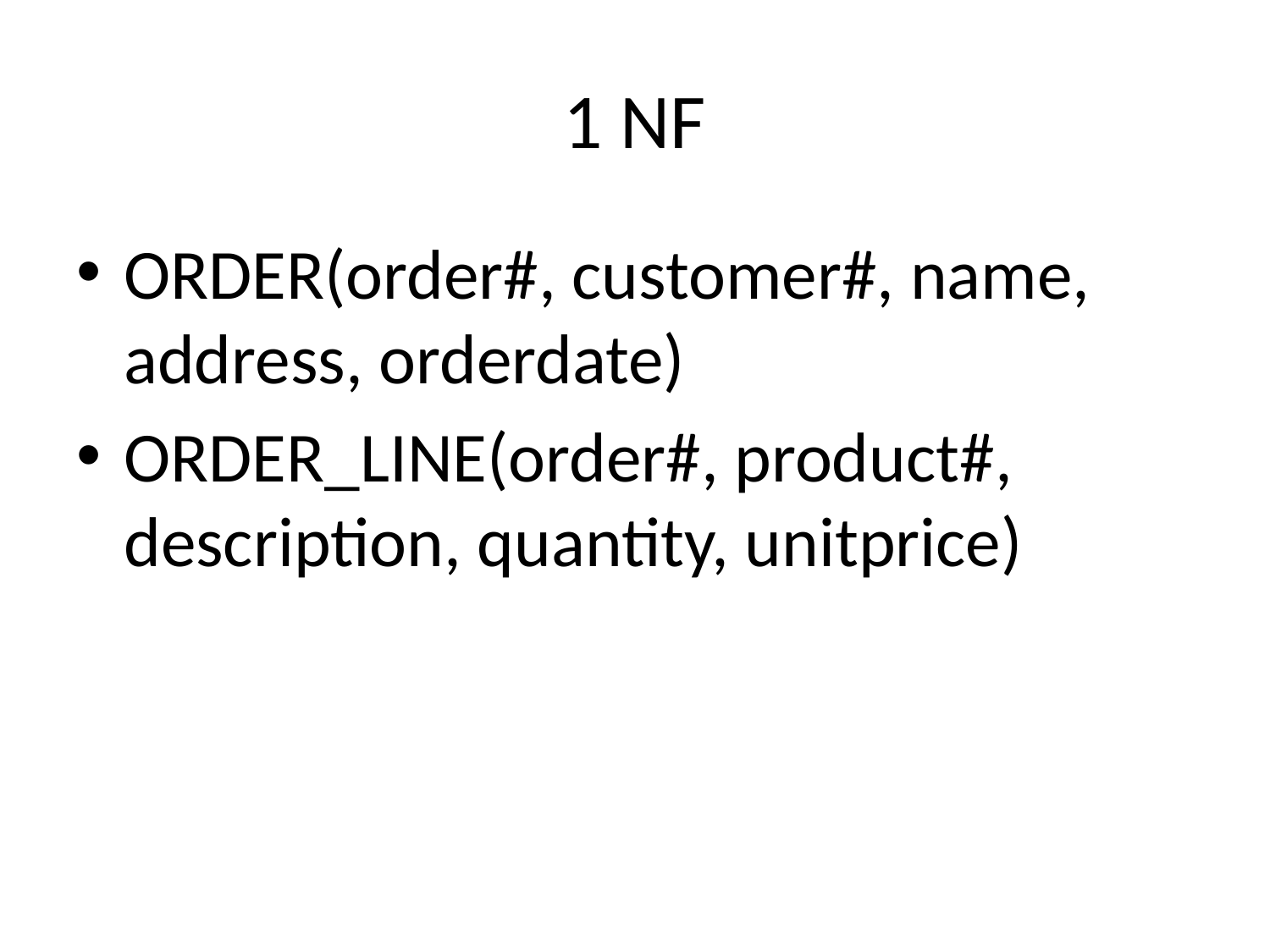

# 1 NF
ORDER(order#, customer#, name, address, orderdate)
ORDER_LINE(order#, product#, description, quantity, unitprice)